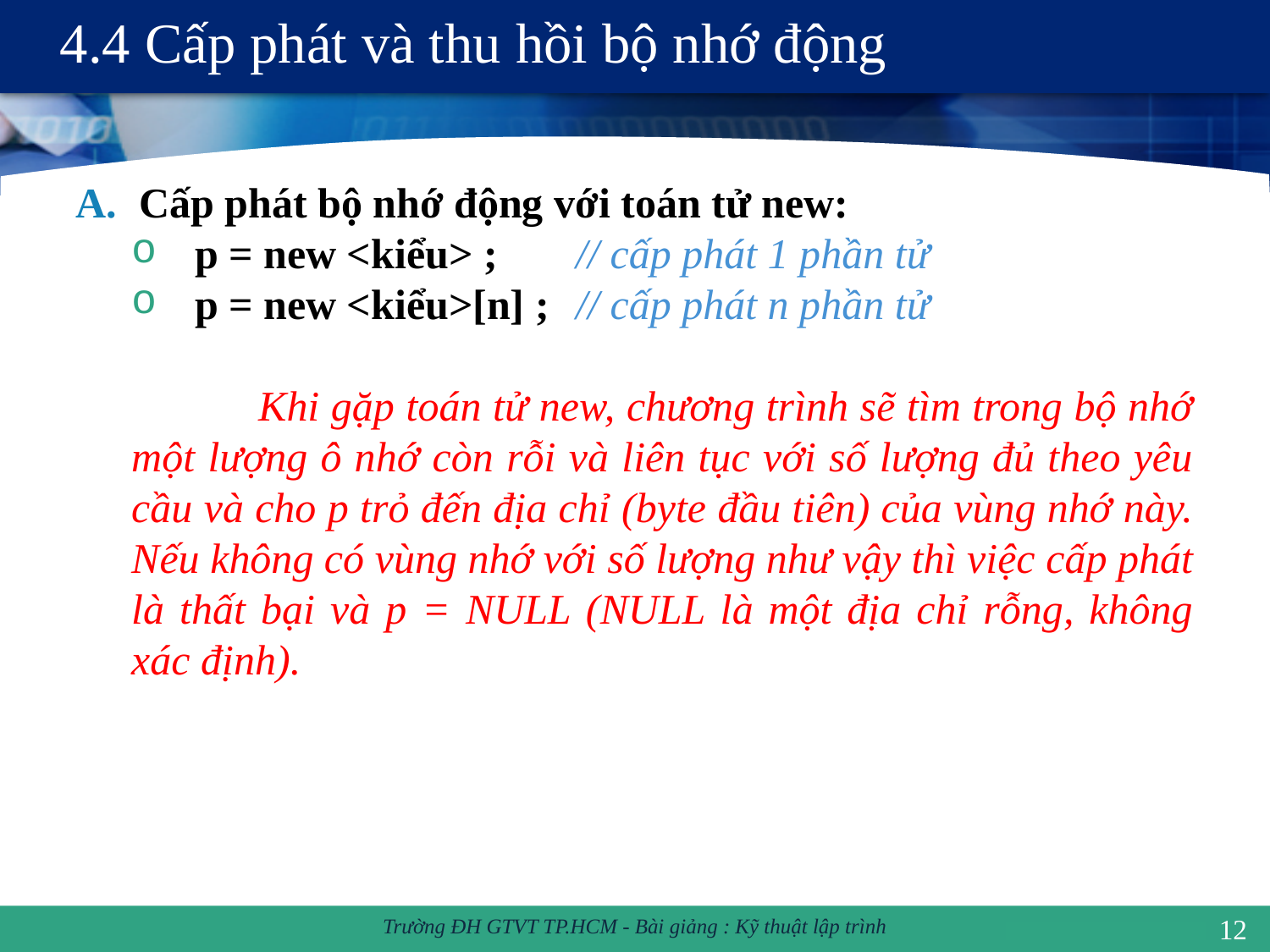

# 4.4 Cấp phát và thu hồi bộ nhớ động

Cấp phát bộ nhớ động với toán tử new:
p = new <kiểu> ;	// cấp phát 1 phần tử
p = new <kiểu>[n] ; 	// cấp phát n phần tử

	Khi gặp toán tử new, chương trình sẽ tìm trong bộ nhớ một lượng ô nhớ còn rỗi và liên tục với số lượng đủ theo yêu cầu và cho p trỏ đến địa chỉ (byte đầu tiên) của vùng nhớ này. Nếu không có vùng nhớ với số lượng như vậy thì việc cấp phát là thất bại và p = NULL (NULL là một địa chỉ rỗng, không xác định).
12
Trường ĐH GTVT TP.HCM - Bài giảng : Kỹ thuật lập trình